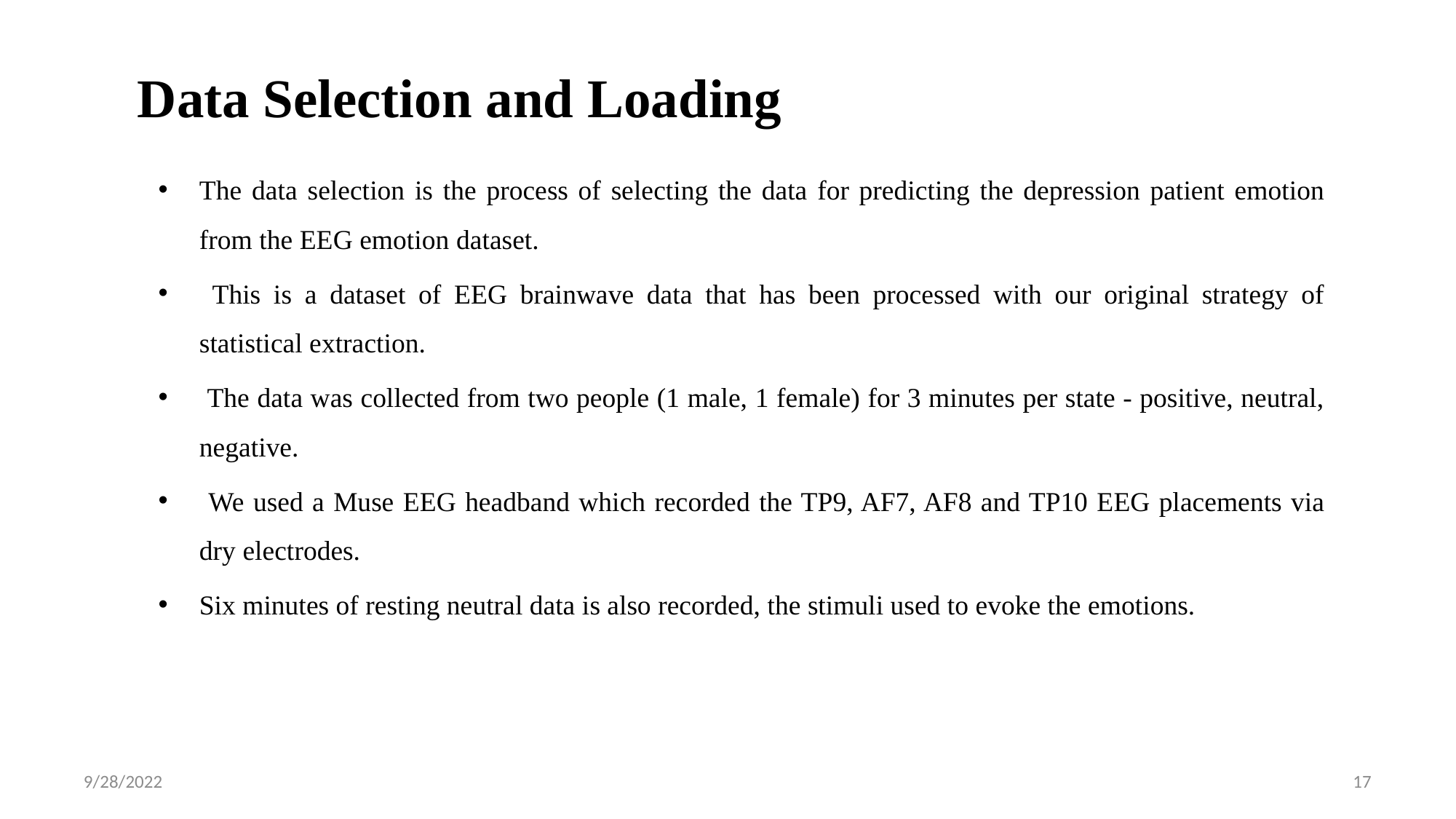

# Data Selection and Loading
The data selection is the process of selecting the data for predicting the depression patient emotion from the EEG emotion dataset.
 This is a dataset of EEG brainwave data that has been processed with our original strategy of statistical extraction.
 The data was collected from two people (1 male, 1 female) for 3 minutes per state - positive, neutral, negative.
 We used a Muse EEG headband which recorded the TP9, AF7, AF8 and TP10 EEG placements via dry electrodes.
Six minutes of resting neutral data is also recorded, the stimuli used to evoke the emotions.
9/28/2022
17